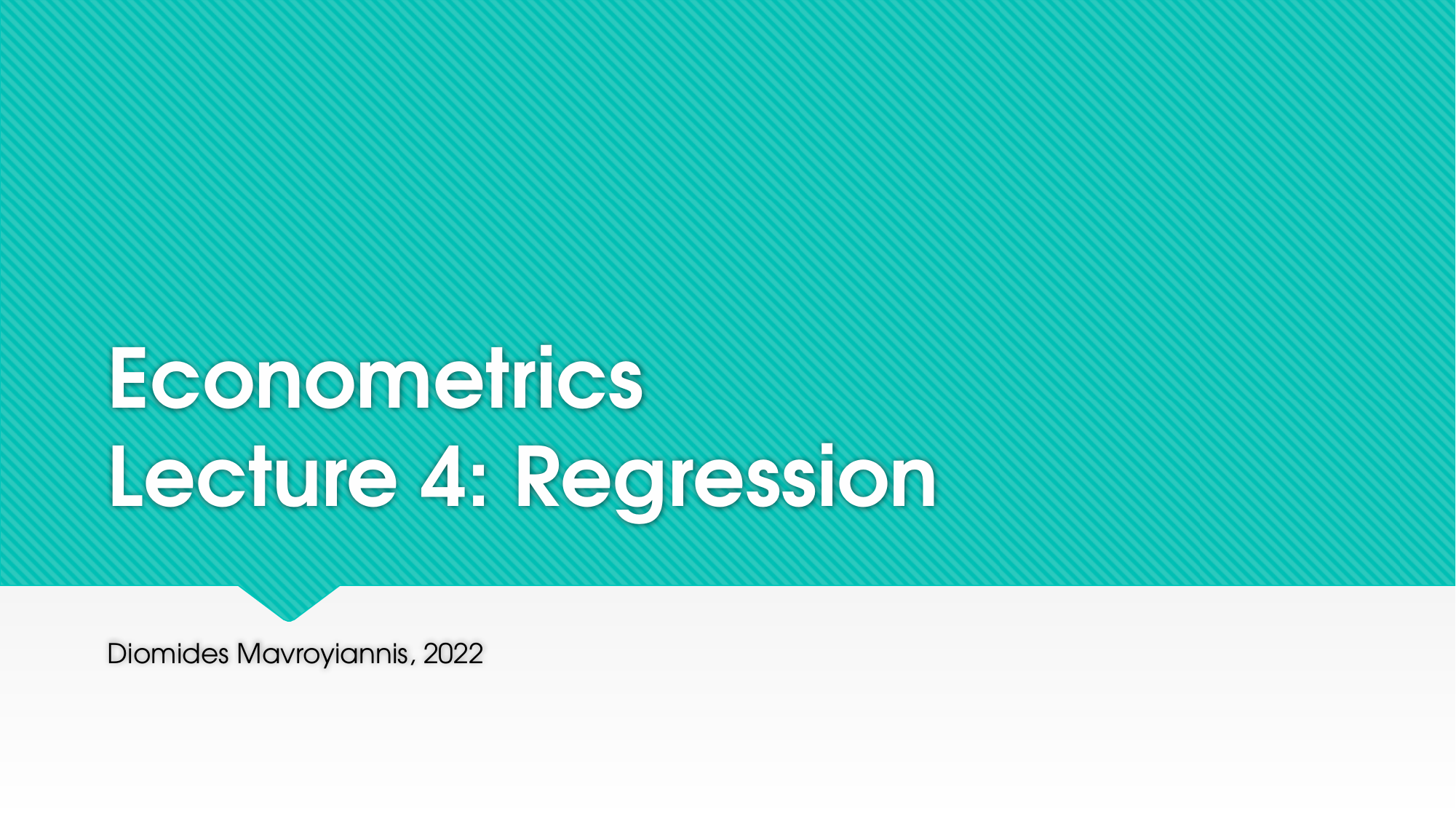

# Econometrics Lecture 4: Regression
Diomides Mavroyiannis, 2022